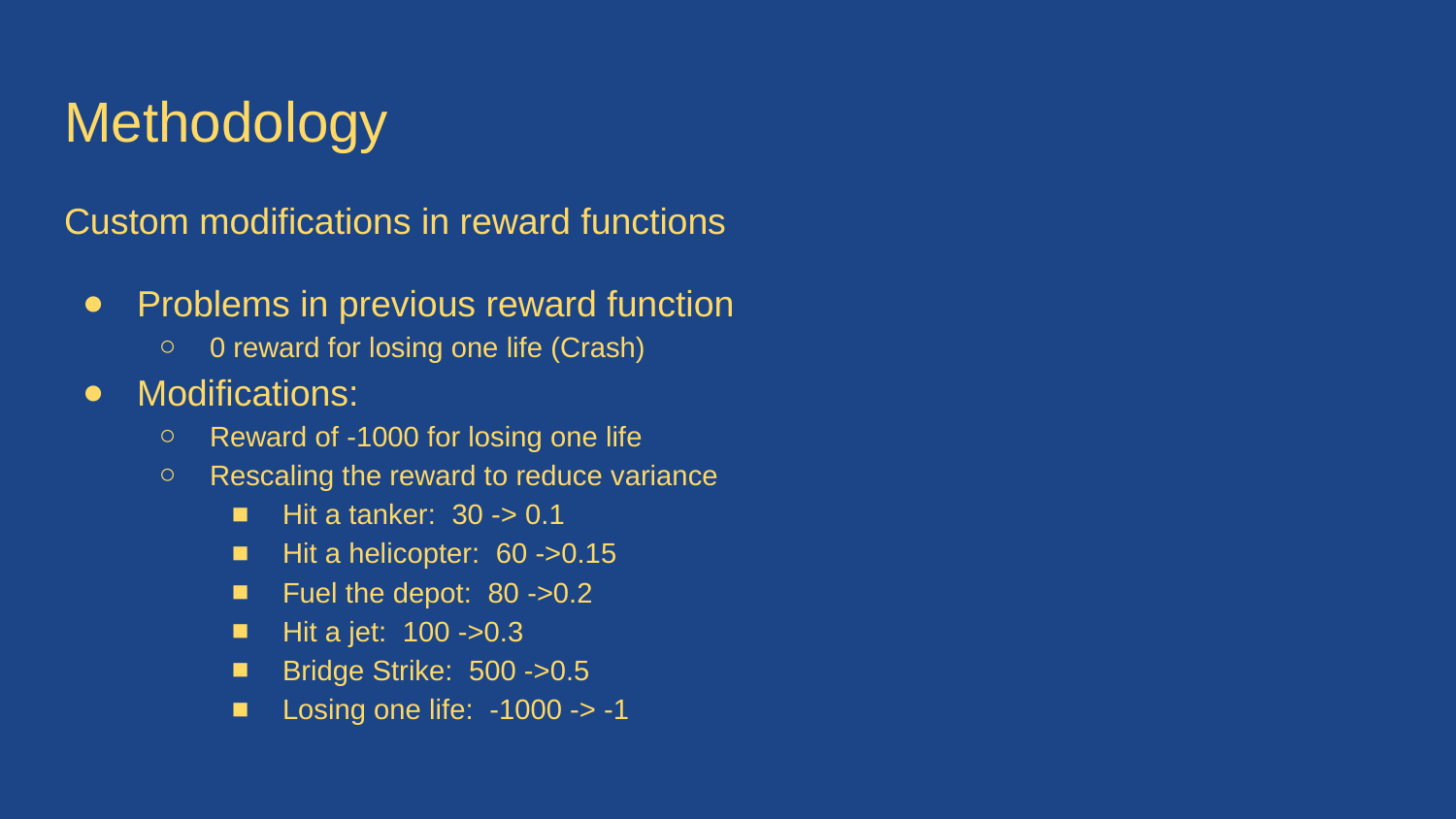

# Methodology
Custom modifications in reward functions
Problems in previous reward function
0 reward for losing one life (Crash)
Modifications:
Reward of -1000 for losing one life
Rescaling the reward to reduce variance
Hit a tanker:  30 -> 0.1
Hit a helicopter:  60 ->0.15
Fuel the depot:  80 ->0.2
Hit a jet:  100 ->0.3
Bridge Strike:  500 ->0.5
Losing one life:  -1000 -> -1